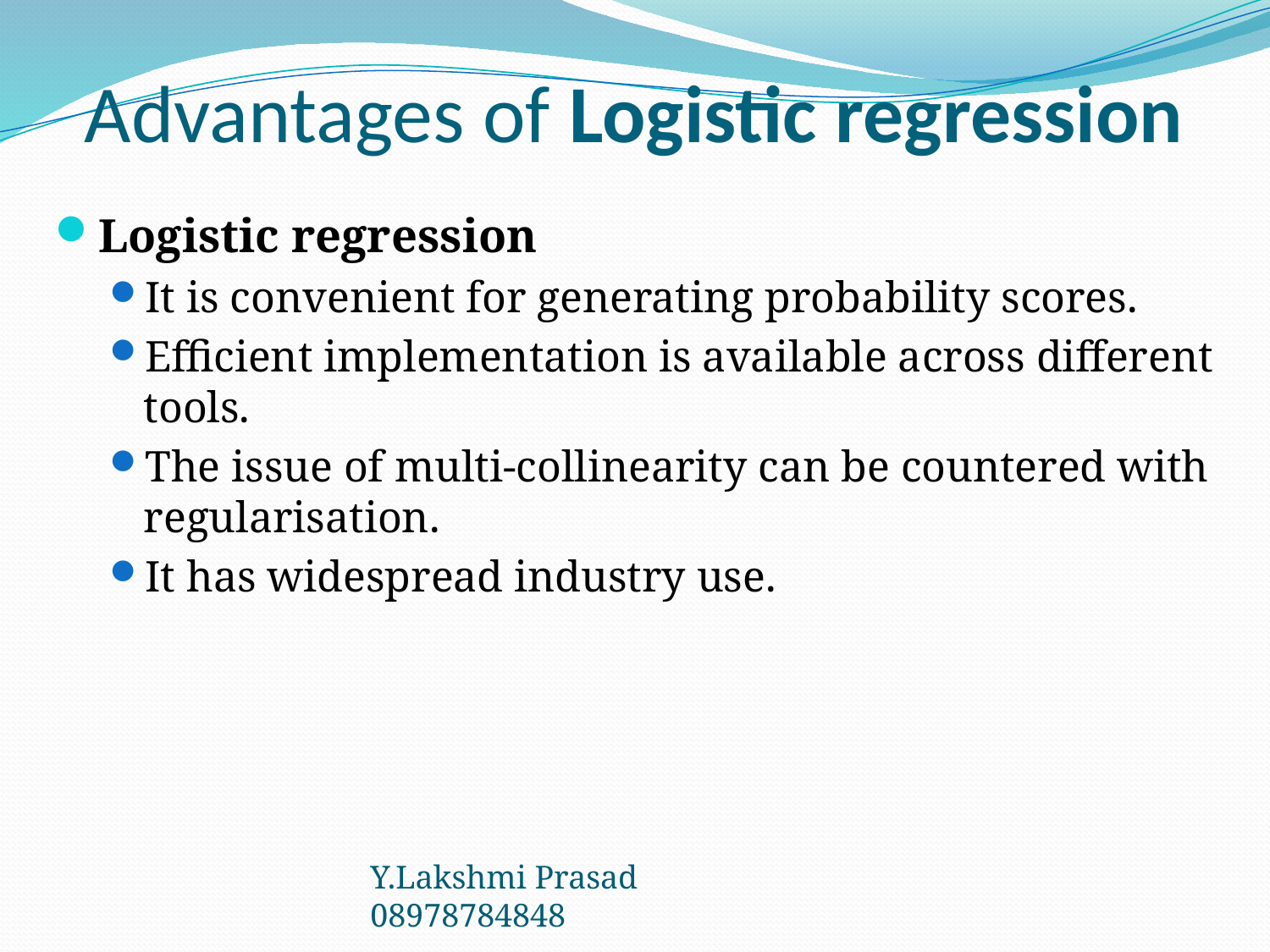

# Advantages of Logistic regression
Logistic regression
It is convenient for generating probability scores.
Efficient implementation is available across different tools.
The issue of multi-collinearity can be countered with regularisation.
It has widespread industry use.

Y.Lakshmi Prasad 08978784848